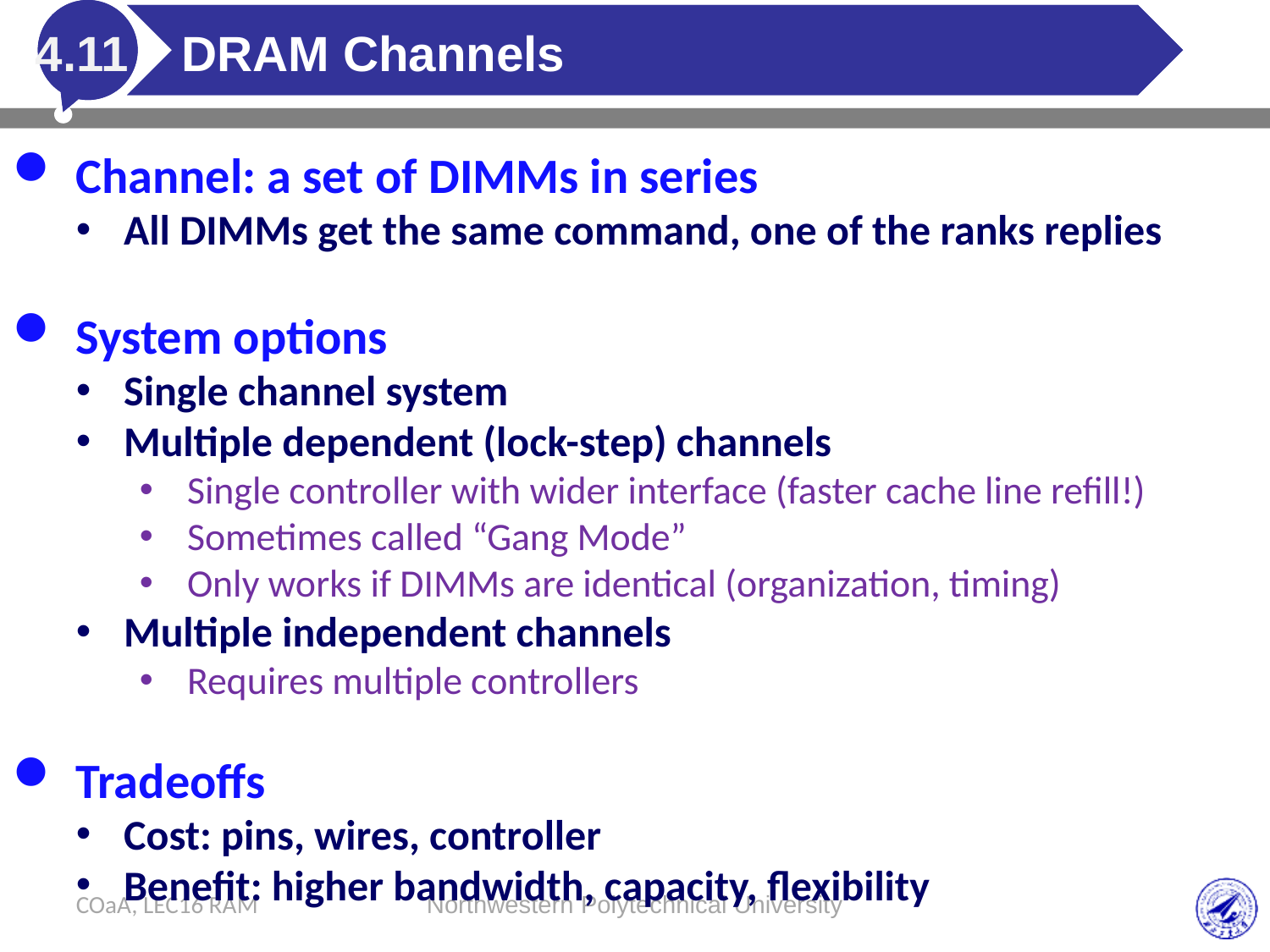

4.11
# DRAM Channels

Channel: a set of DIMMs in series
All DIMMs get the same command, one of the ranks replies

System options
Single channel system
Multiple dependent (lock-step) channels
Single controller with wider interface (faster cache line refill!)
Sometimes called “Gang Mode”
Only works if DIMMs are identical (organization, timing)
Multiple independent channels
Requires multiple controllers

Tradeoffs
Cost: pins, wires, controller
Benefit: higher bandwidth, capacity, flexibility
COaA, LEC16 RAM
Northwestern Polytechnical University
53